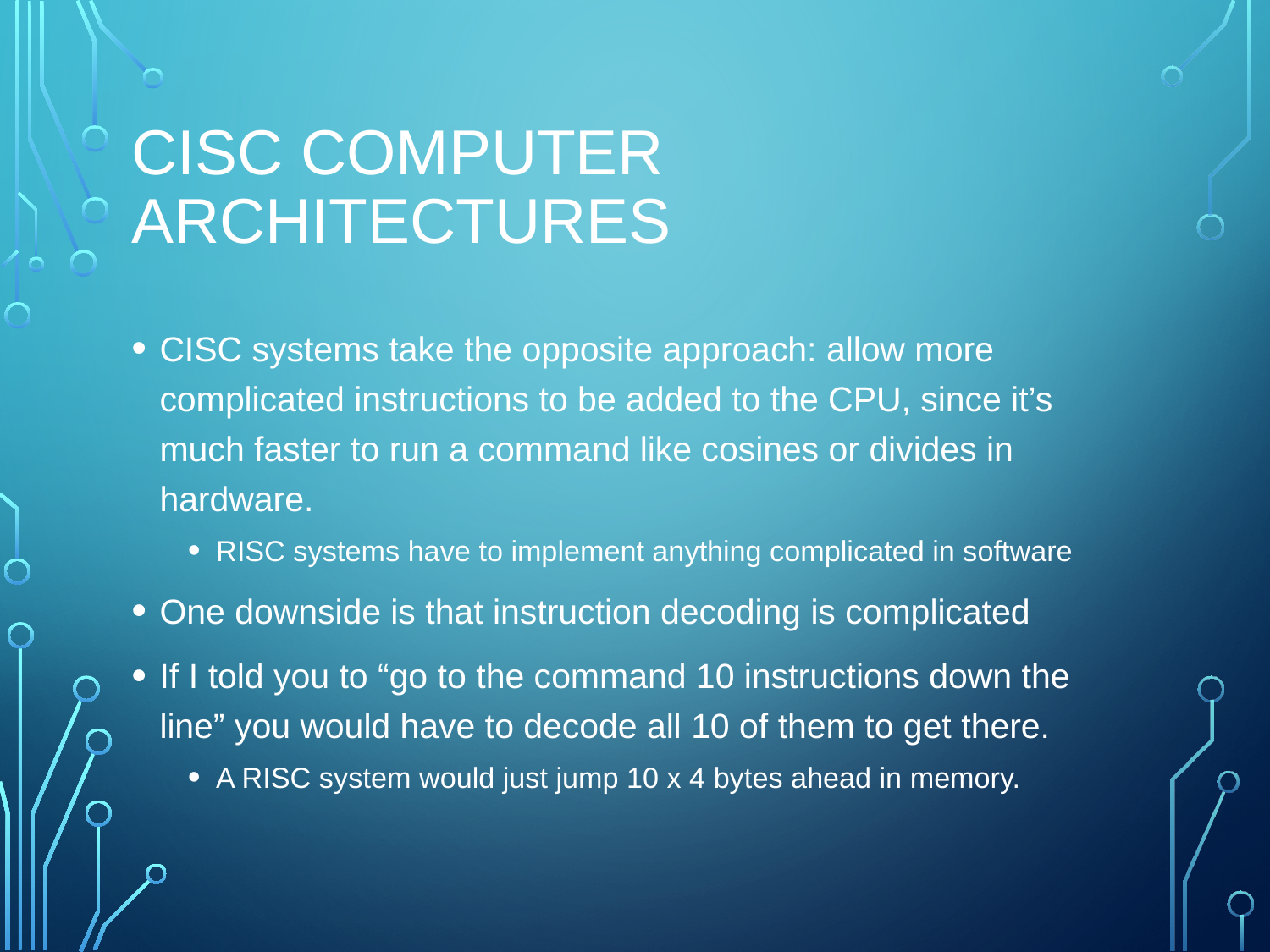

# CISC Computer Architectures
CISC systems take the opposite approach: allow more complicated instructions to be added to the CPU, since it’s much faster to run a command like cosines or divides in hardware.
RISC systems have to implement anything complicated in software
One downside is that instruction decoding is complicated
If I told you to “go to the command 10 instructions down the line” you would have to decode all 10 of them to get there.
A RISC system would just jump 10 x 4 bytes ahead in memory.